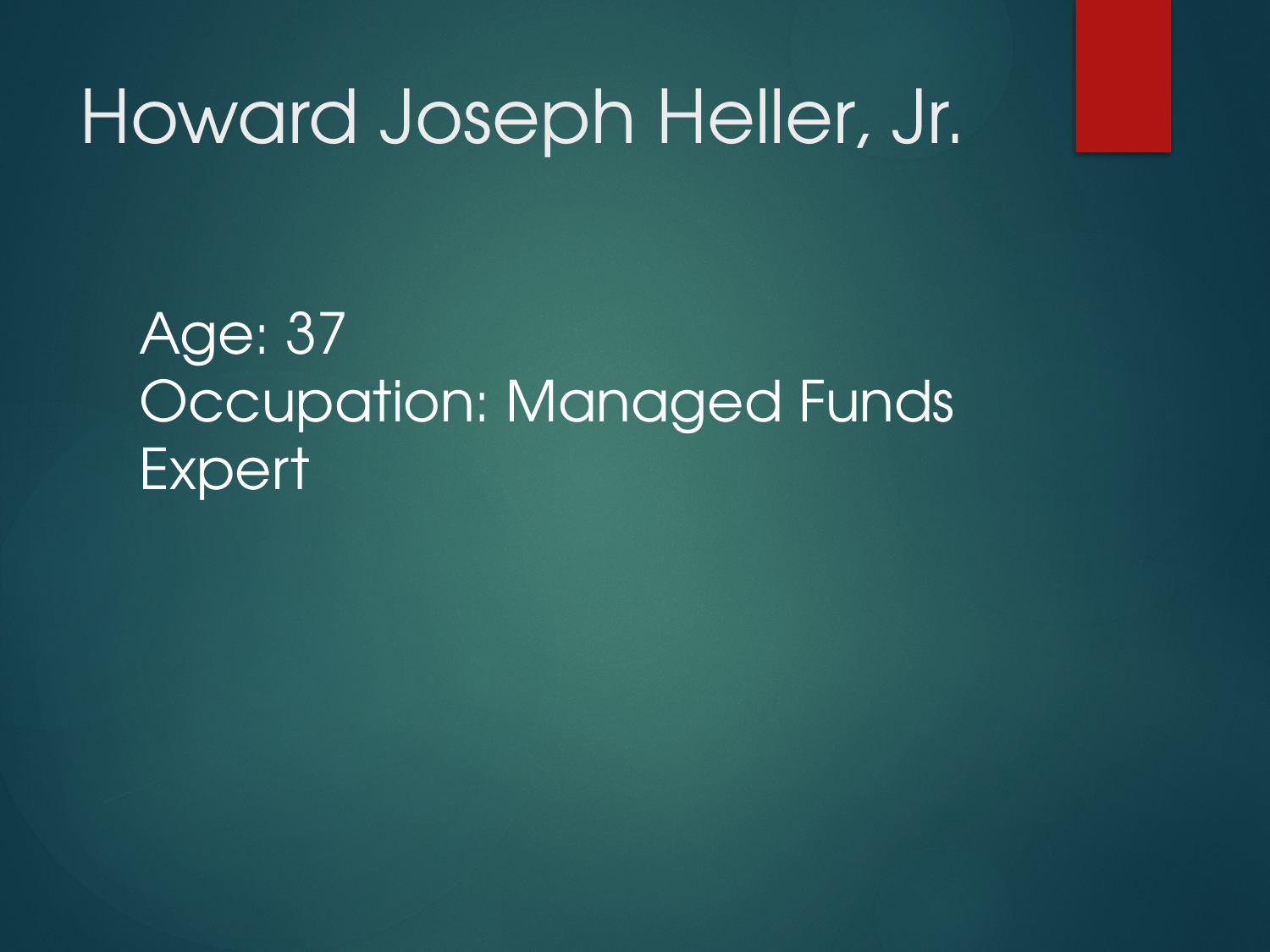

# Howard Joseph Heller, Jr.

Age: 37
Occupation: Managed Funds Expert